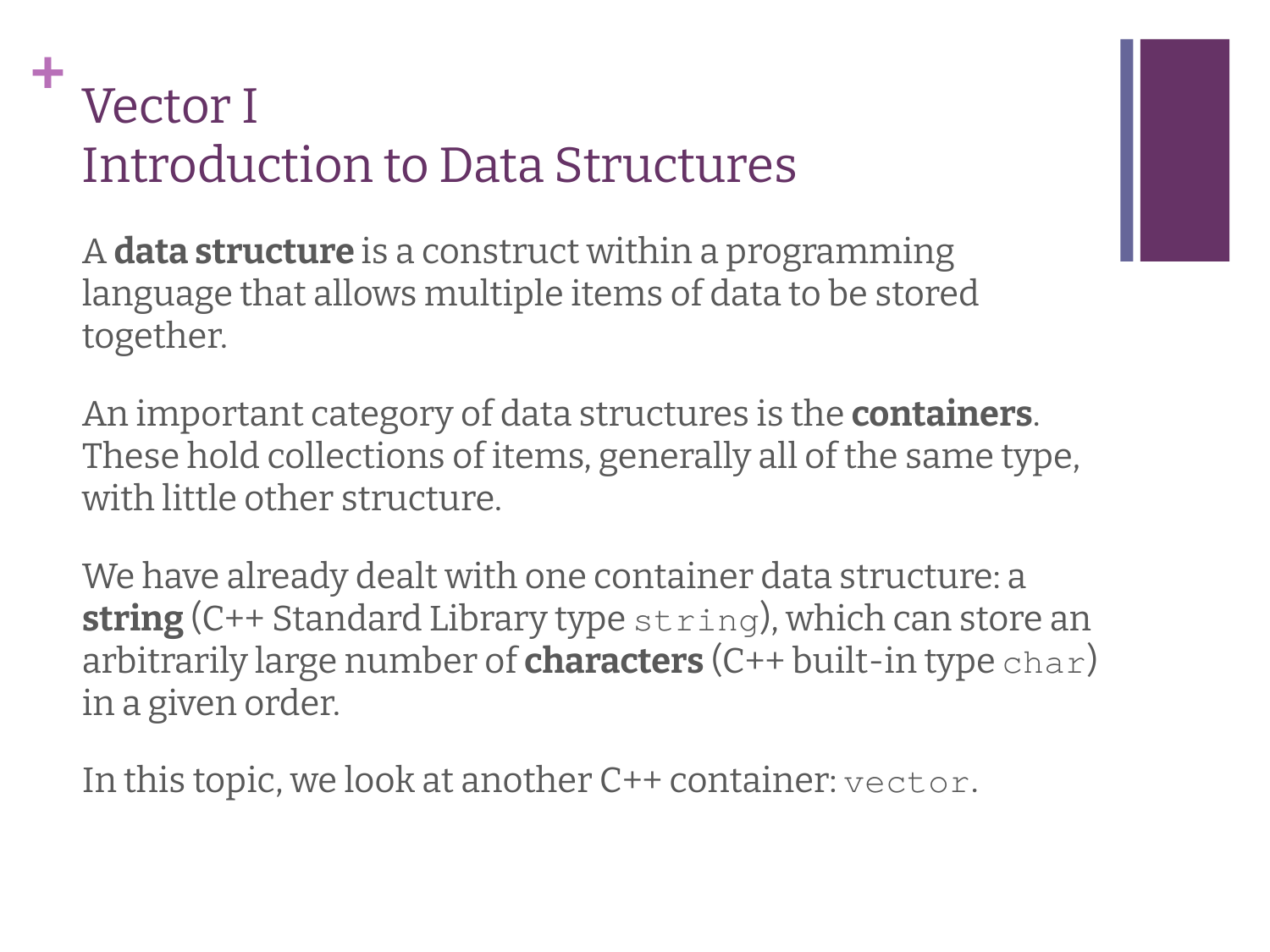

# Vector I Introduction to Data Structures
A data structure is a construct within a programming language that allows multiple items of data to be stored together.
An important category of data structures is the containers. These hold collections of items, generally all of the same type, with little other structure.
We have already dealt with one container data structure: a string (C++ Standard Library type string), which can store an arbitrarily large number of characters (C++ built-in type char) in a given order.
In this topic, we look at another C++ container: vector.